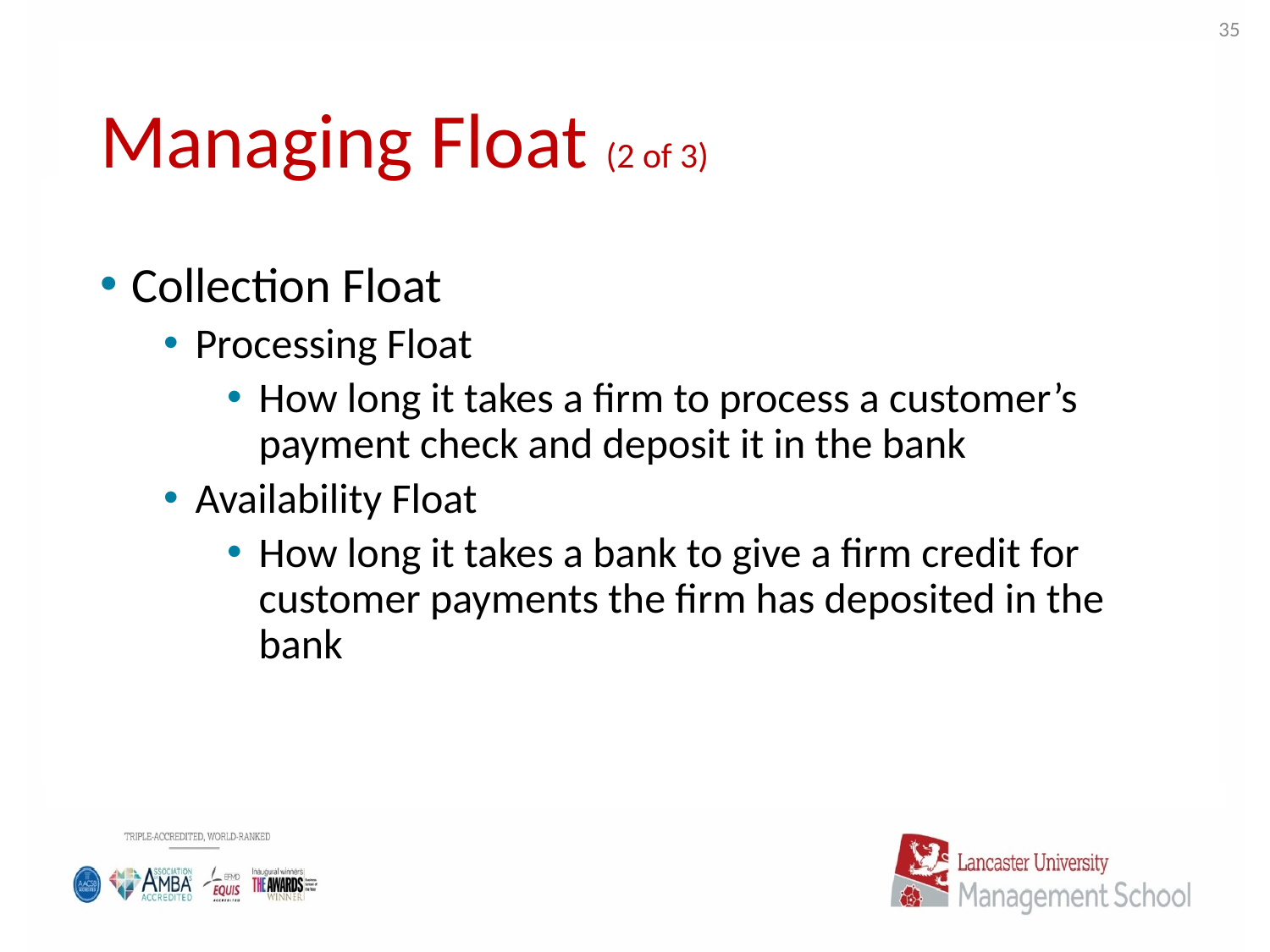

35
# Managing Float (2 of 3)
Collection Float
Processing Float
How long it takes a firm to process a customer’s payment check and deposit it in the bank
Availability Float
How long it takes a bank to give a firm credit for customer payments the firm has deposited in the bank